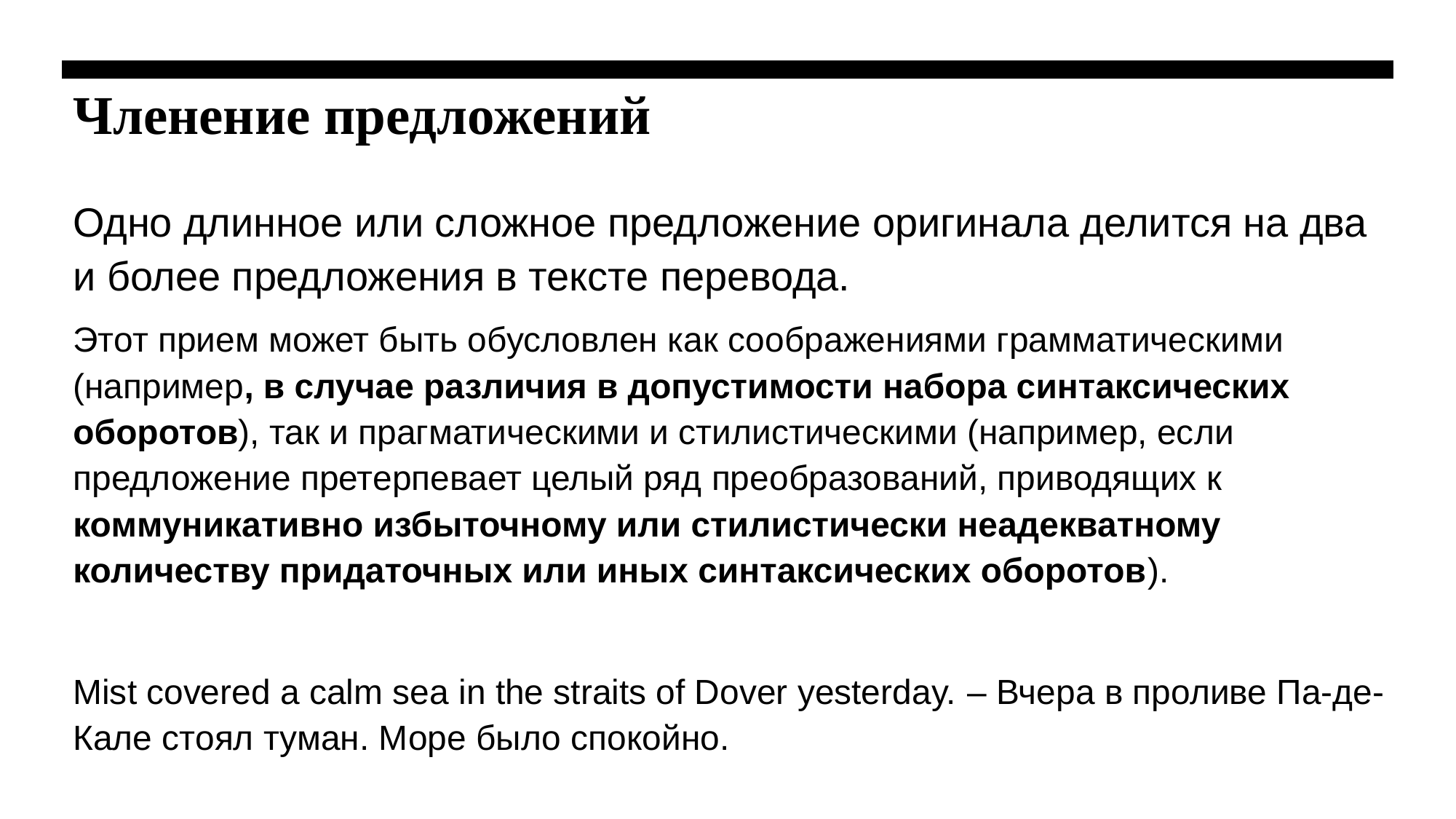

# Членение предложений
Одно длинное или сложное предложение оригинала делится на два и более предложения в тексте перевода.
Этот прием может быть обусловлен как соображениями грамматическими (например, в случае различия в допустимости набора синтаксических оборотов), так и прагматическими и стилистическими (например, если предложение претерпевает целый ряд преобразований, приводящих к коммуникативно избыточному или стилистически неадекватному количеству придаточных или иных синтаксических оборотов).

Mist covered a calm sea in the straits of Dover yesterday. – Вчера в проливе Па-де-Кале стоял туман. Море было спокойно.